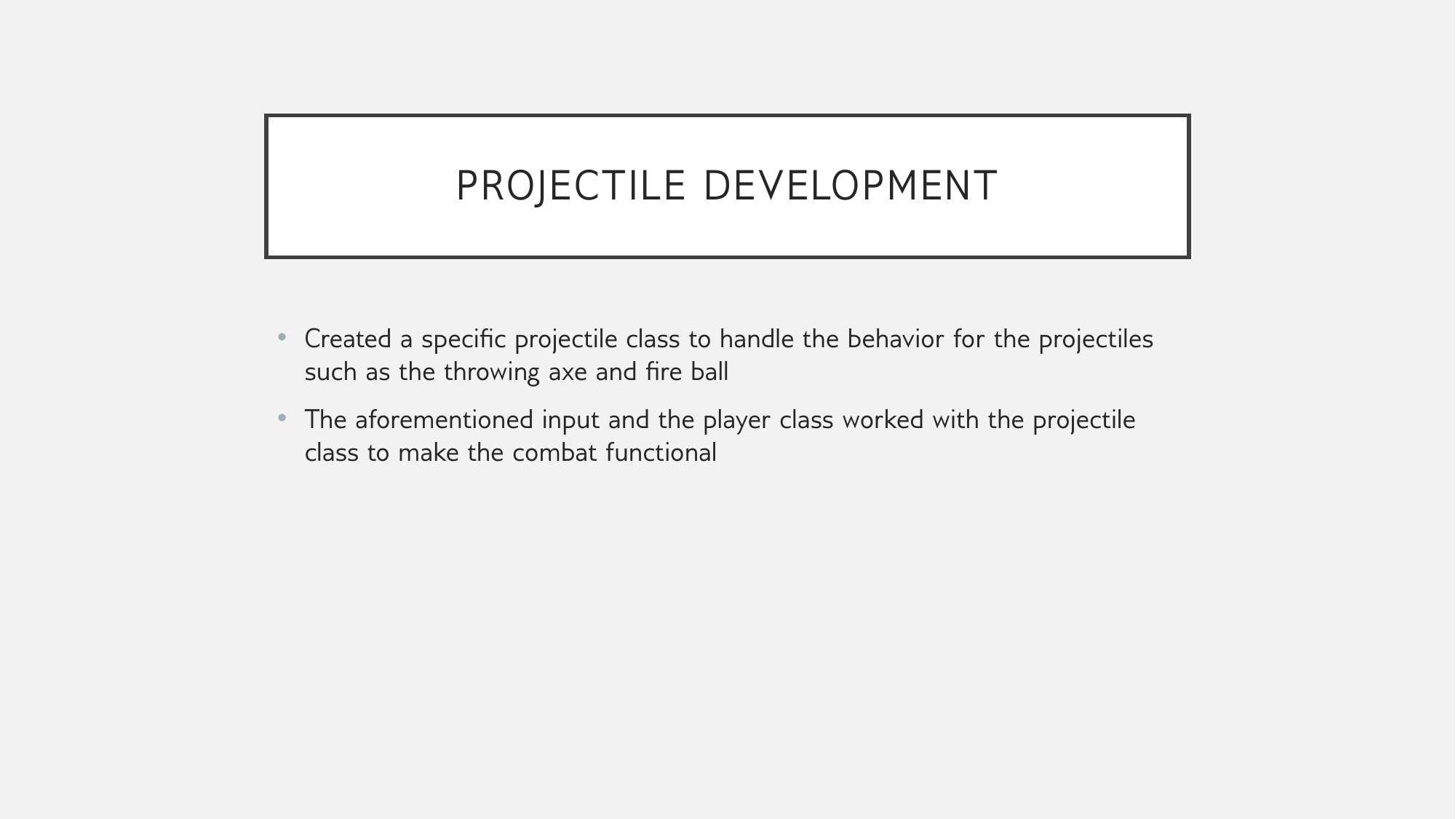

# Projectile development
Created a specific projectile class to handle the behavior for the projectiles such as the throwing axe and fire ball
The aforementioned input and the player class worked with the projectile class to make the combat functional